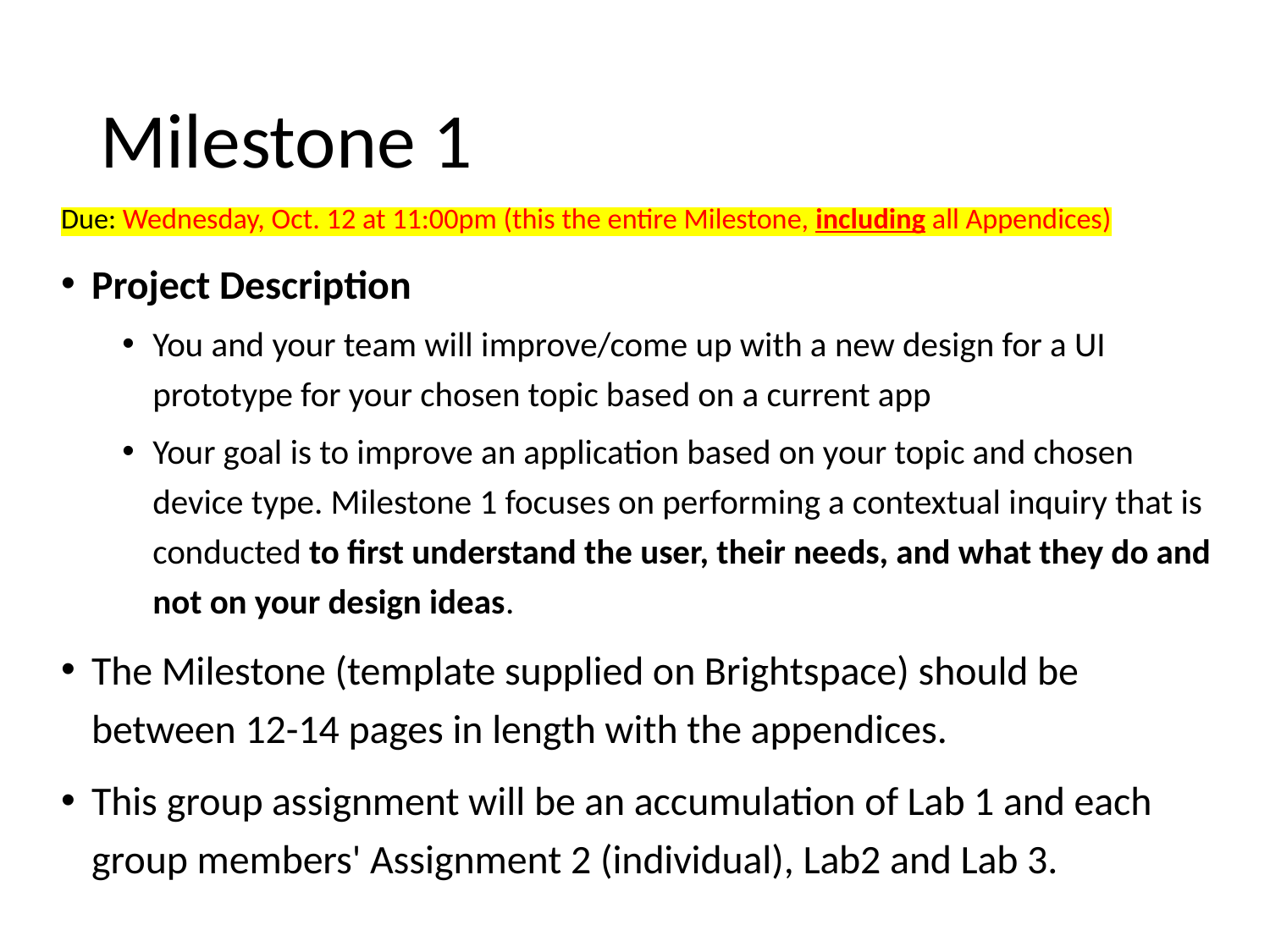

# Milestone 1
Due: Wednesday, Oct. 12 at 11:00pm (this the entire Milestone, including all Appendices)
Project Description
You and your team will improve/come up with a new design for a UI prototype for your chosen topic based on a current app
Your goal is to improve an application based on your topic and chosen device type. Milestone 1 focuses on performing a contextual inquiry that is conducted to first understand the user, their needs, and what they do and not on your design ideas.
The Milestone (template supplied on Brightspace) should be between 12-14 pages in length with the appendices.
This group assignment will be an accumulation of Lab 1 and each group members' Assignment 2 (individual), Lab2 and Lab 3.